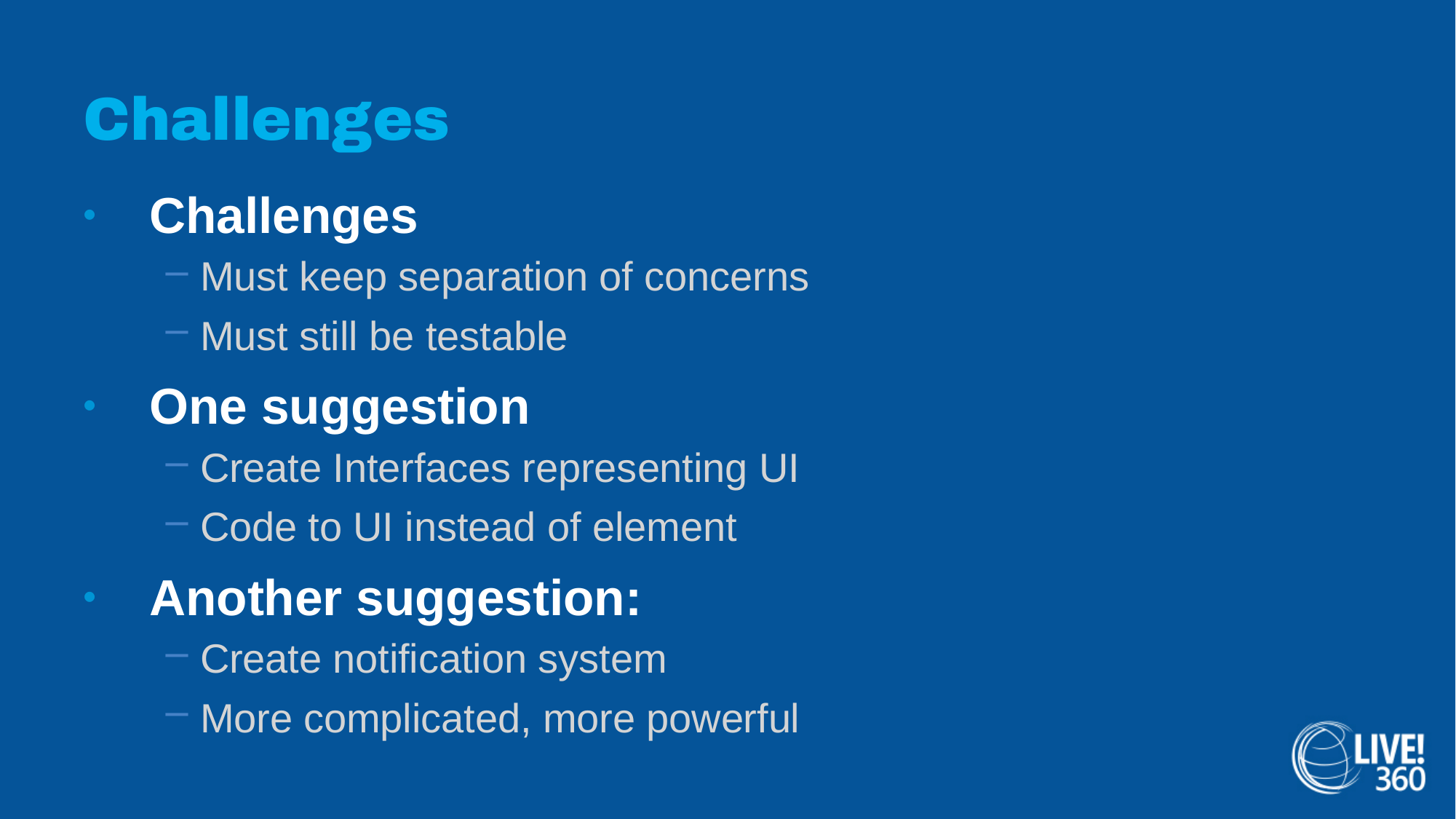

# Challenges
Challenges
Must keep separation of concerns
Must still be testable
One suggestion
Create Interfaces representing UI
Code to UI instead of element
Another suggestion:
Create notification system
More complicated, more powerful